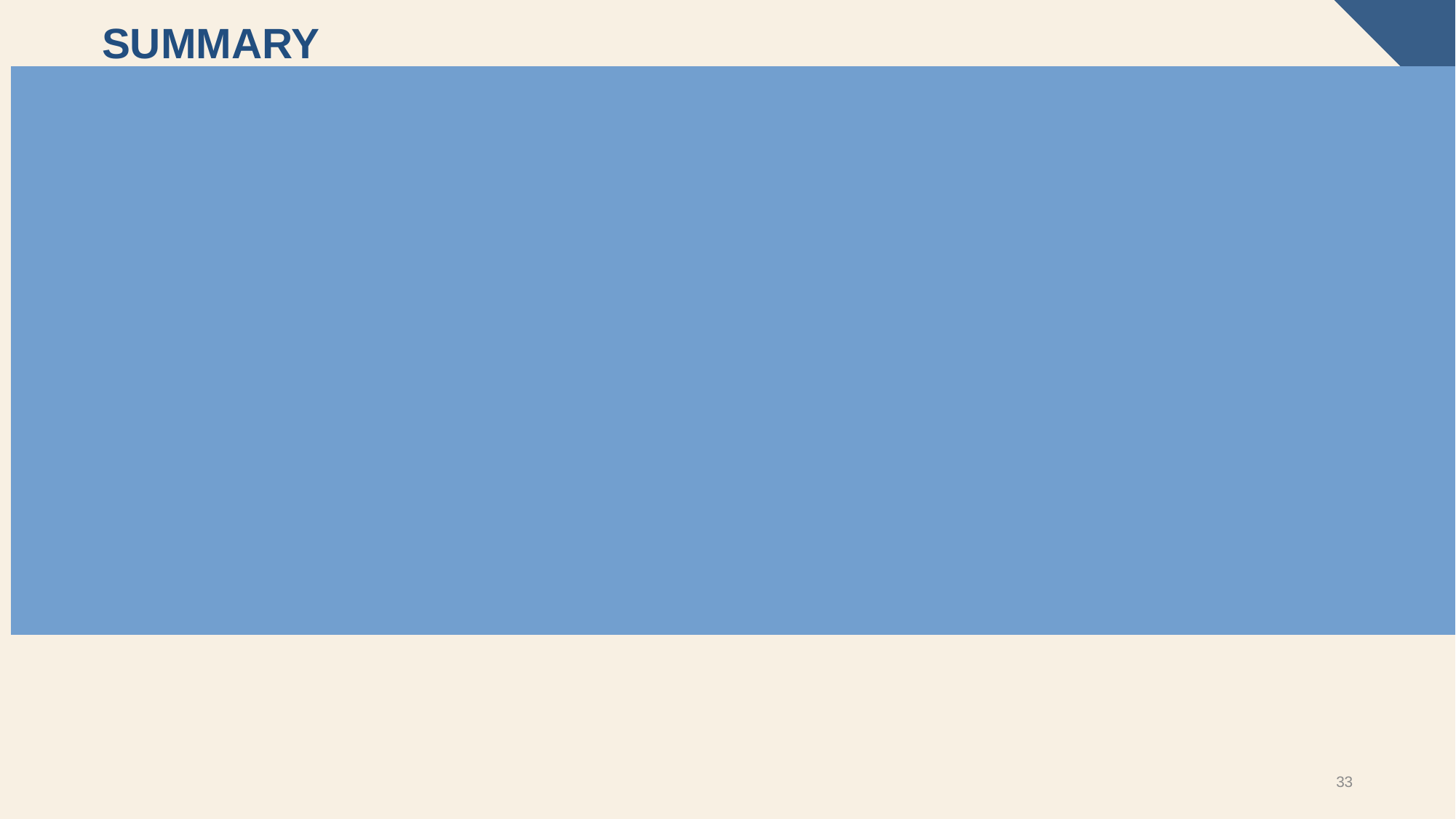

# Summary
Summary:
The wine classification project successfully implemented logistic regression, decision trees, and SVMs to predict wine classes with high accuracy. Decision trees and SVMs slightly outperformed logistic regression, with decision trees offering insights into feature importance. Challenges included dealing with imbalanced classes and optimizing hyperparameters for SVMs. Future work could focus on ensemble methods for improved accuracy and interpretability, addressing class imbalance issues, and exploring advanced feature engineering techniques.
33